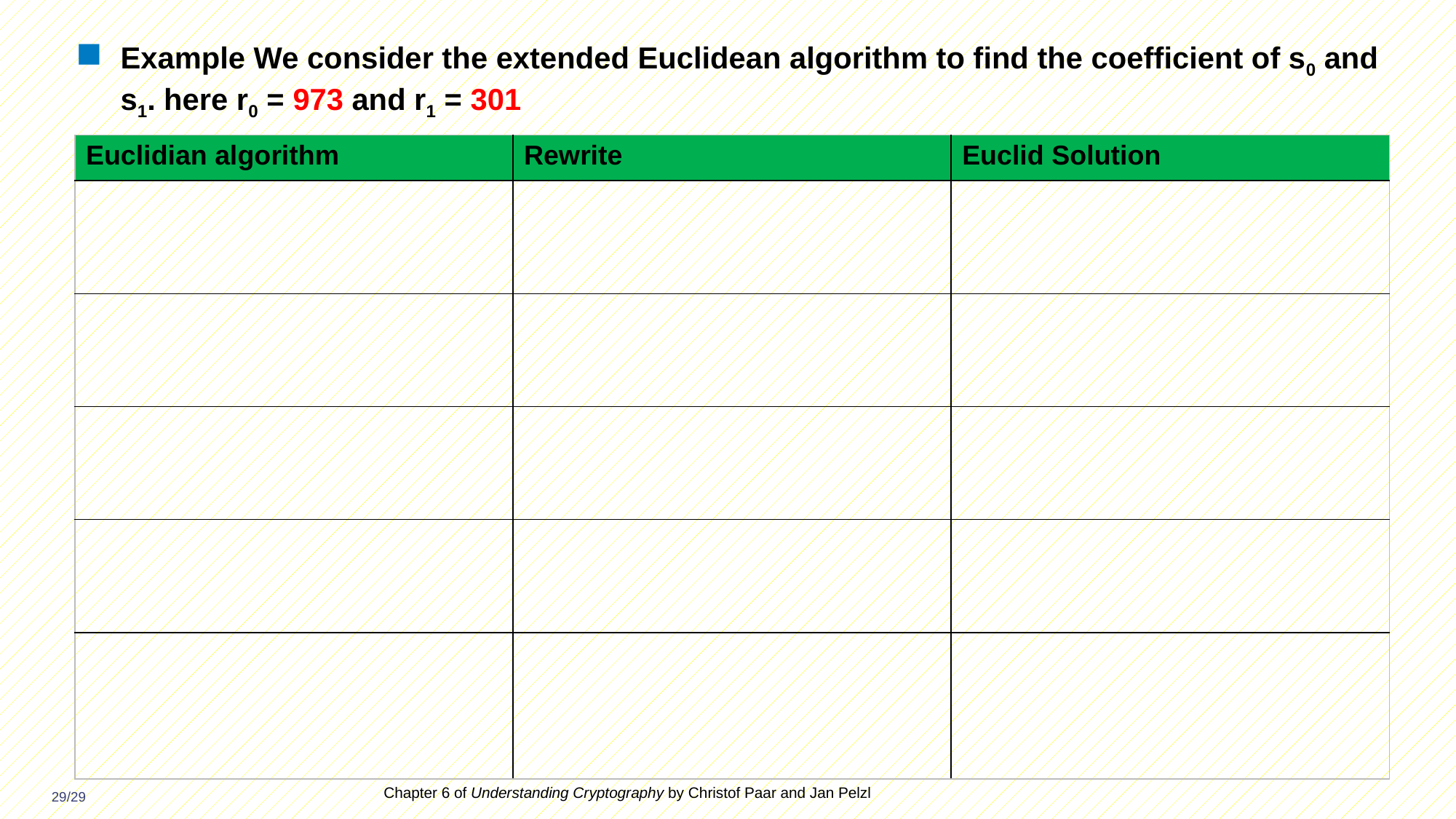

# Example We consider the extended Euclidean algorithm to find the coefficient of s0 and s1. here r0 = 973 and r1 = 301
| Euclidian algorithm | Rewrite | Euclid Solution |
| --- | --- | --- |
|  |  |  |
|  |  |  |
|  |  |  |
|  |  |  |
|  |  |  |
Chapter 6 of Understanding Cryptography by Christof Paar and Jan Pelzl
29/29